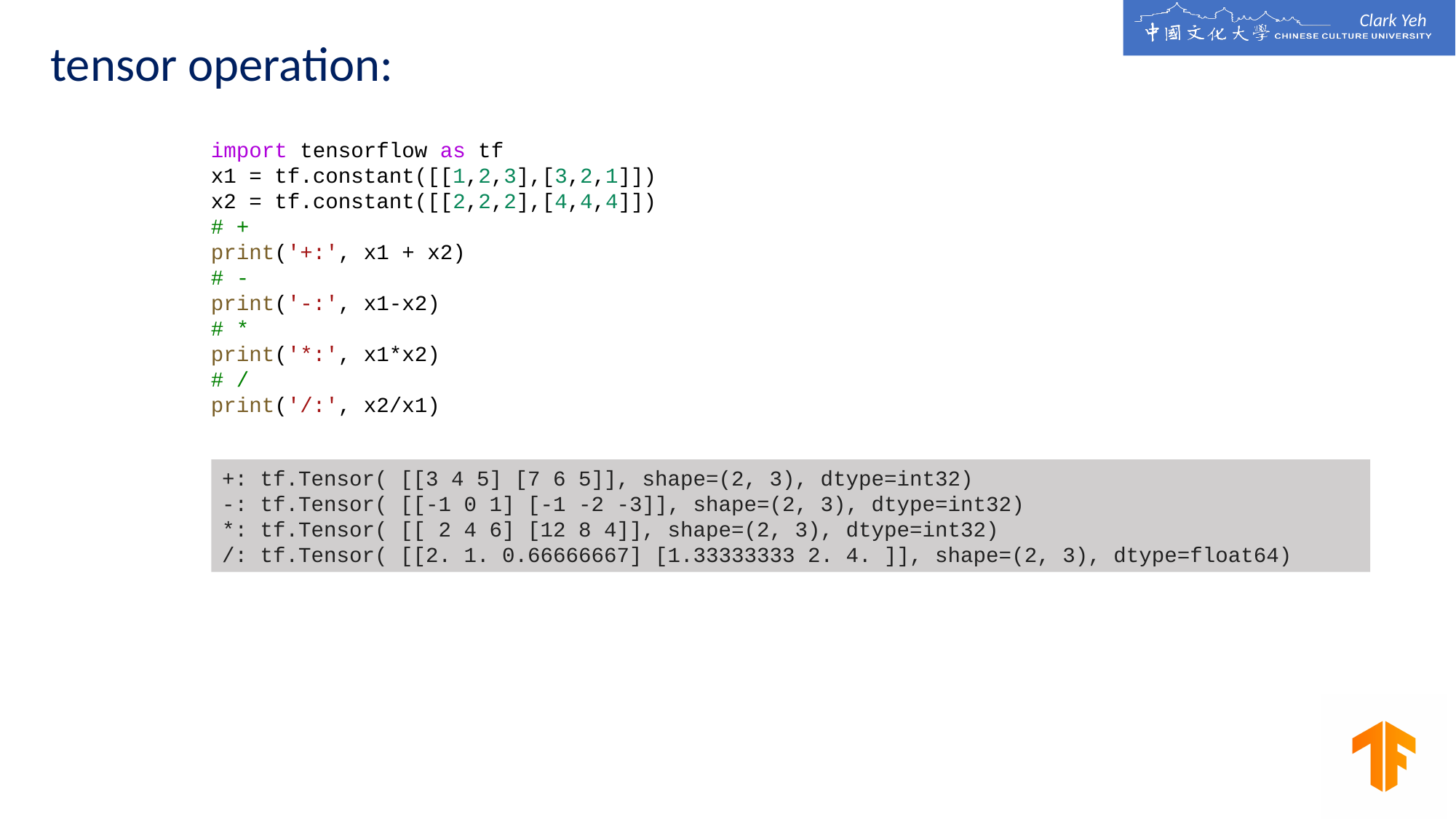

tensor operation:
import tensorflow as tf
x1 = tf.constant([[1,2,3],[3,2,1]])
x2 = tf.constant([[2,2,2],[4,4,4]])
# +
print('+:', x1 + x2)
# -
print('-:', x1-x2)
# *
print('*:', x1*x2)
# /
print('/:', x2/x1)
+: tf.Tensor( [[3 4 5] [7 6 5]], shape=(2, 3), dtype=int32)
-: tf.Tensor( [[-1 0 1] [-1 -2 -3]], shape=(2, 3), dtype=int32)
*: tf.Tensor( [[ 2 4 6] [12 8 4]], shape=(2, 3), dtype=int32)
/: tf.Tensor( [[2. 1. 0.66666667] [1.33333333 2. 4. ]], shape=(2, 3), dtype=float64)